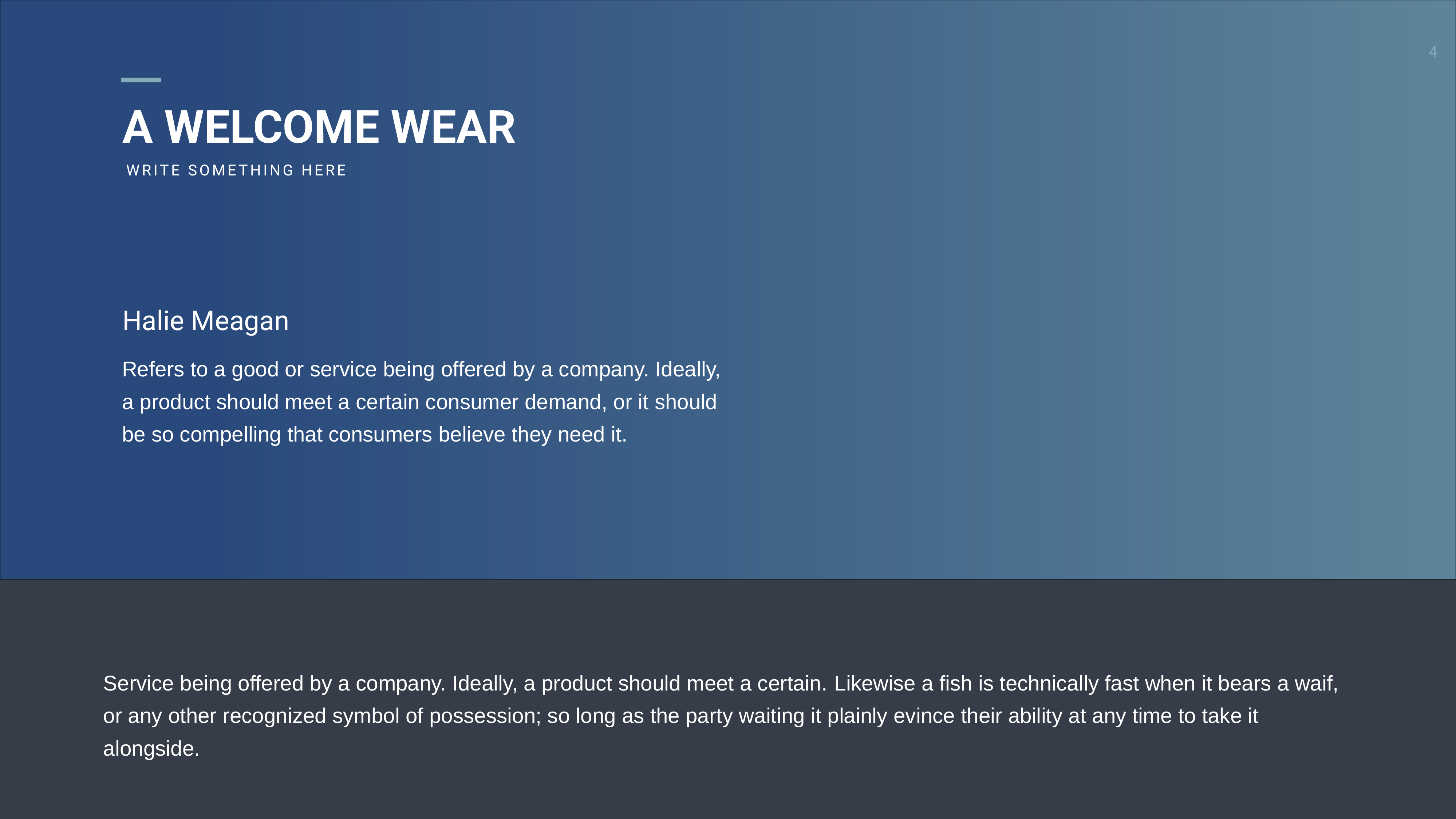

A WELCOME WEAR
WRITE SOMETHING HERE

Halie Meagan
Refers to a good or service being offered by a company. Ideally, a product should meet a certain consumer demand, or it should be so compelling that consumers believe they need it.
Service being offered by a company. Ideally, a product should meet a certain. Likewise a fish is technically fast when it bears a waif, or any other recognized symbol of possession; so long as the party waiting it plainly evince their ability at any time to take it alongside.